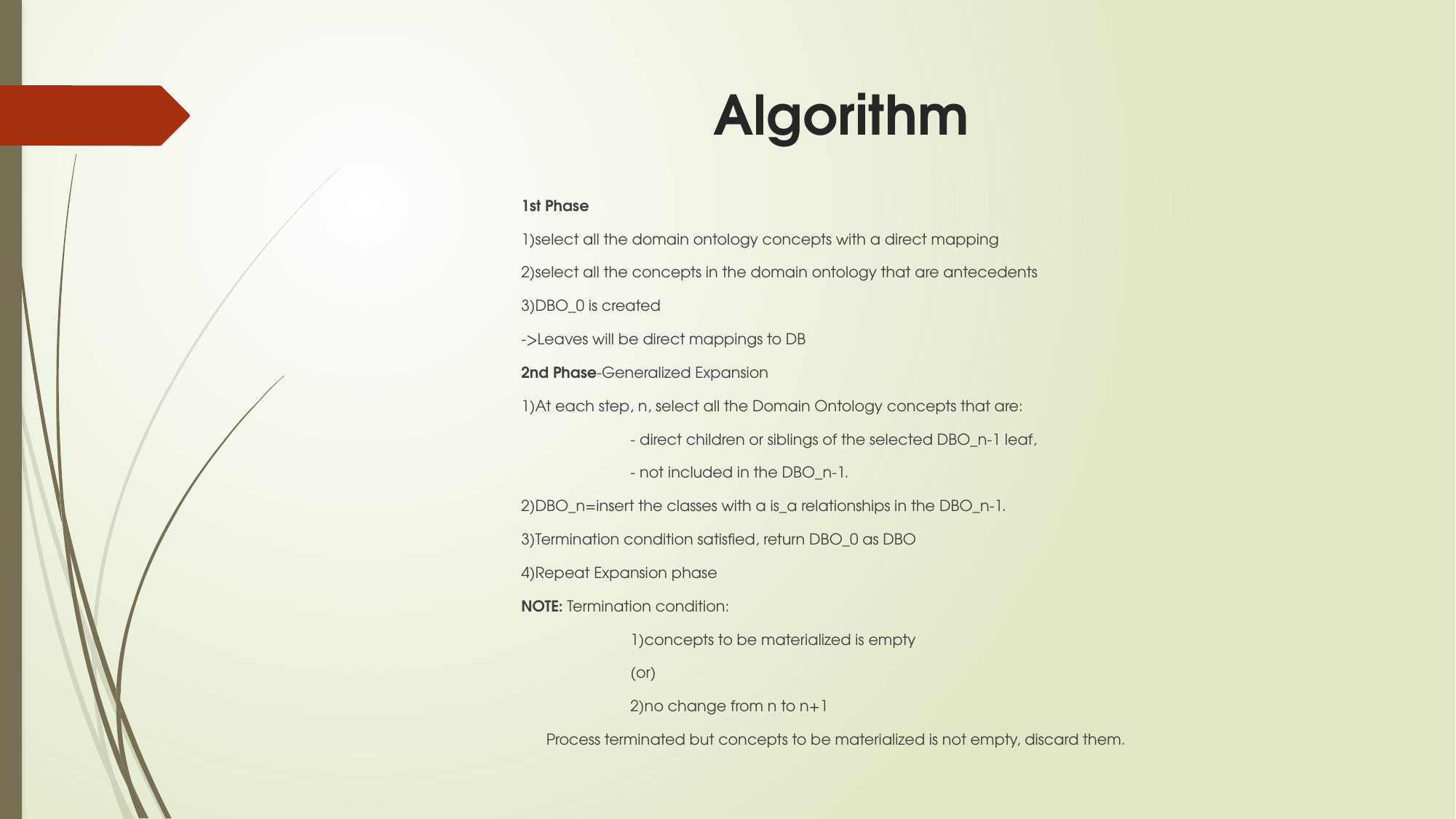

# Algorithm
1st Phase
1)select all the domain ontology concepts with a direct mapping
2)select all the concepts in the domain ontology that are antecedents
3)DBO_0 is created
->Leaves will be direct mappings to DB
2nd Phase-Generalized Expansion
1)At each step, n, select all the Domain Ontology concepts that are:
	- direct children or siblings of the selected DBO_n-1 leaf,
	- not included in the DBO_n-1.
2)DBO_n=insert the classes with a is_a relationships in the DBO_n-1.
3)Termination condition satisfied, return DBO_0 as DBO
4)Repeat Expansion phase
NOTE: Termination condition:
	1)concepts to be materialized is empty
	(or)
	2)no change from n to n+1
      Process terminated but concepts to be materialized is not empty, discard them.